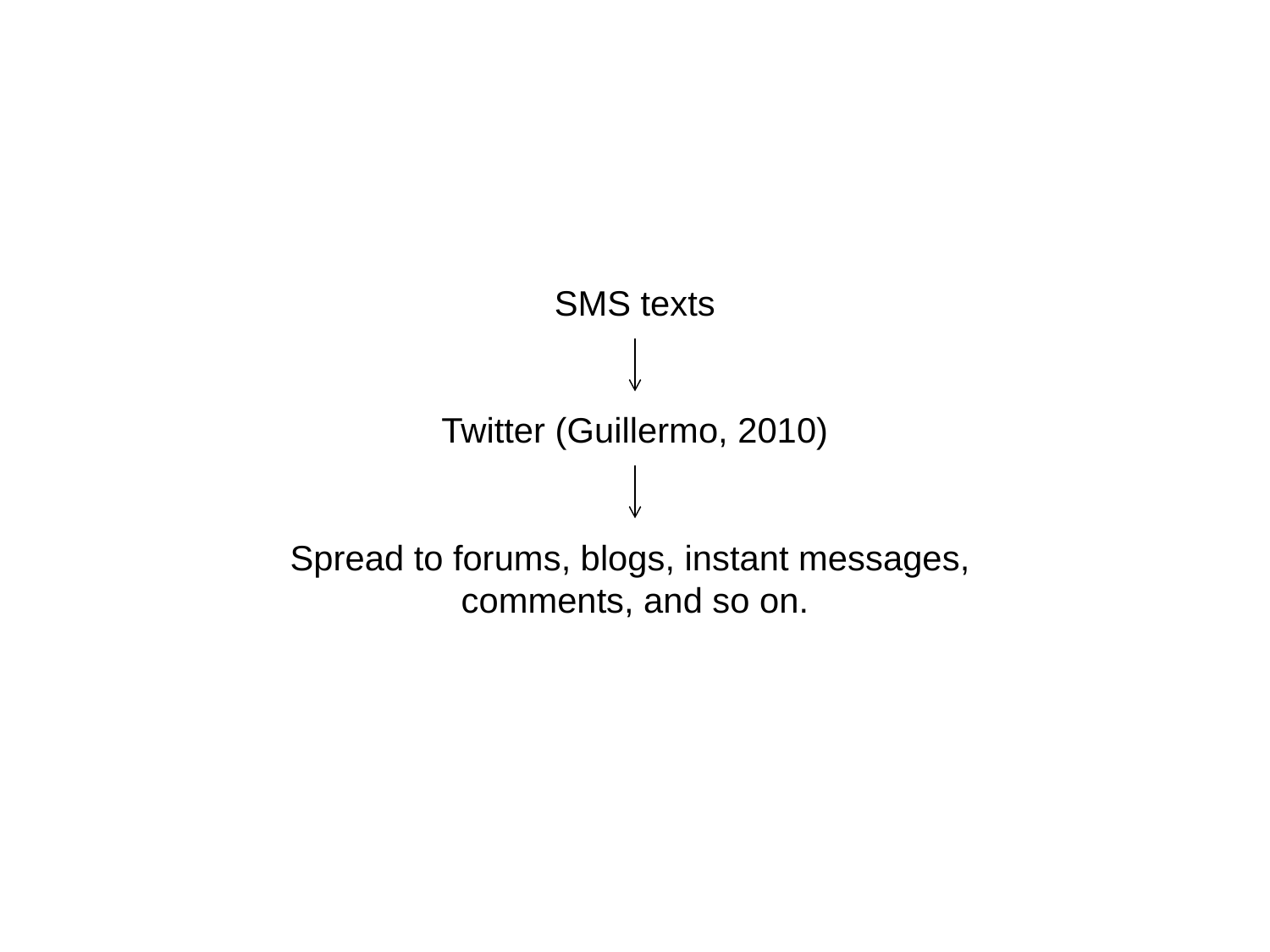

SMS texts

Twitter (Guillermo, 2010)

Spread to forums, blogs, instant messages,
comments, and so on.